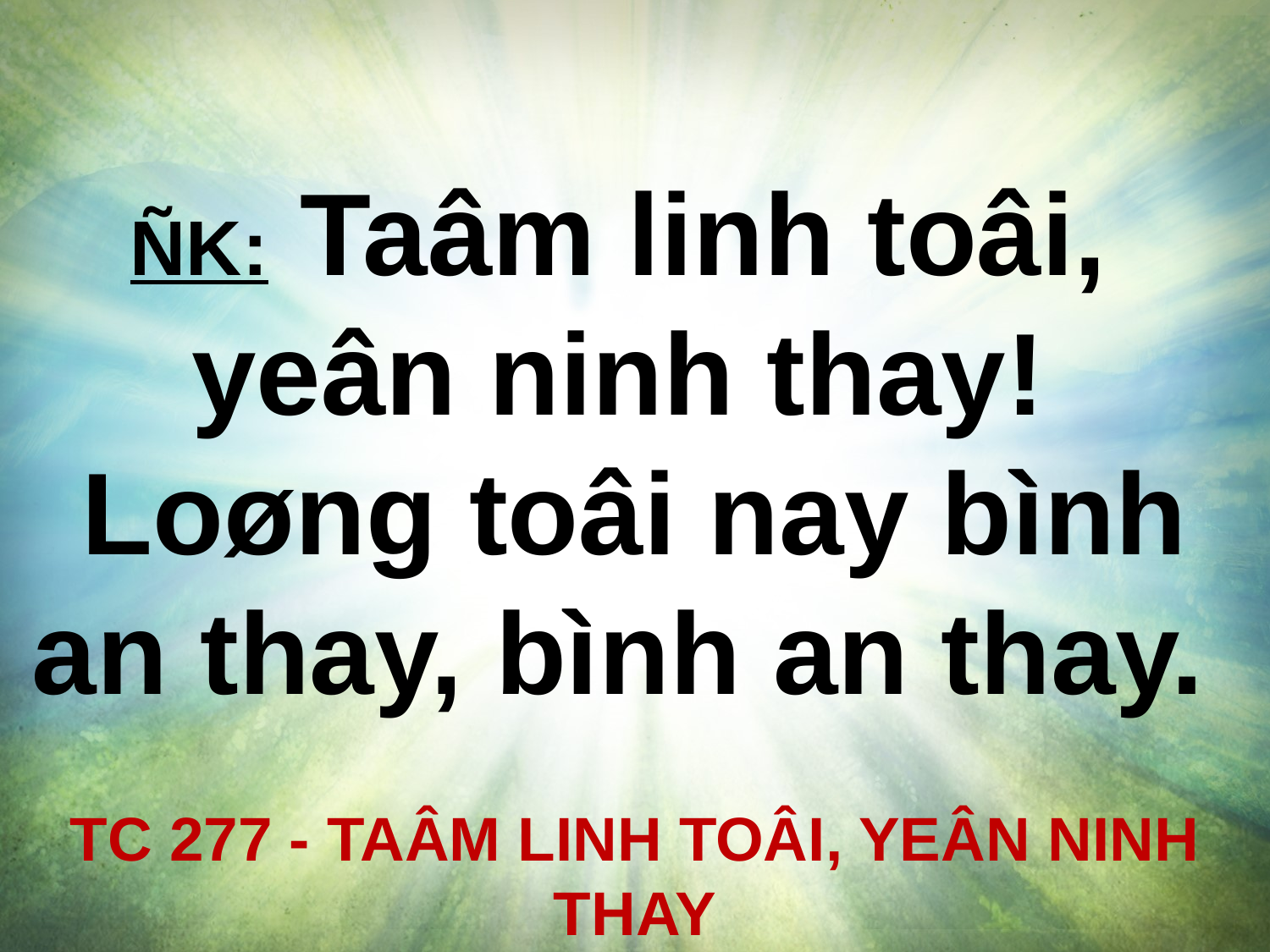

ÑK: Taâm linh toâi,
yeân ninh thay!
Loøng toâi nay bình an thay, bình an thay.
TC 277 - TAÂM LINH TOÂI, YEÂN NINH THAY